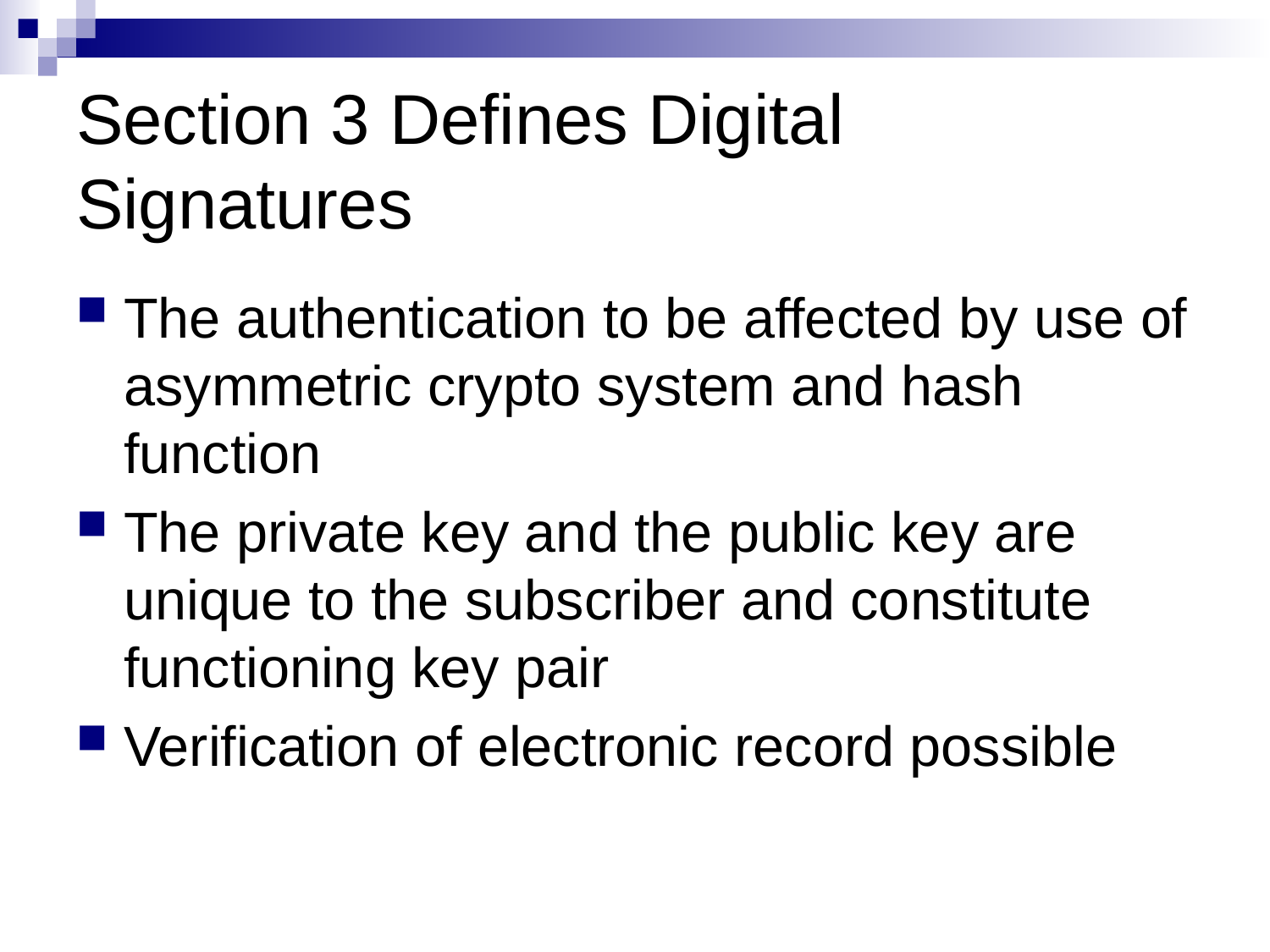

# Section 3 Defines Digital Signatures
The authentication to be affected by use of asymmetric crypto system and hash function
The private key and the public key are unique to the subscriber and constitute functioning key pair
Verification of electronic record possible